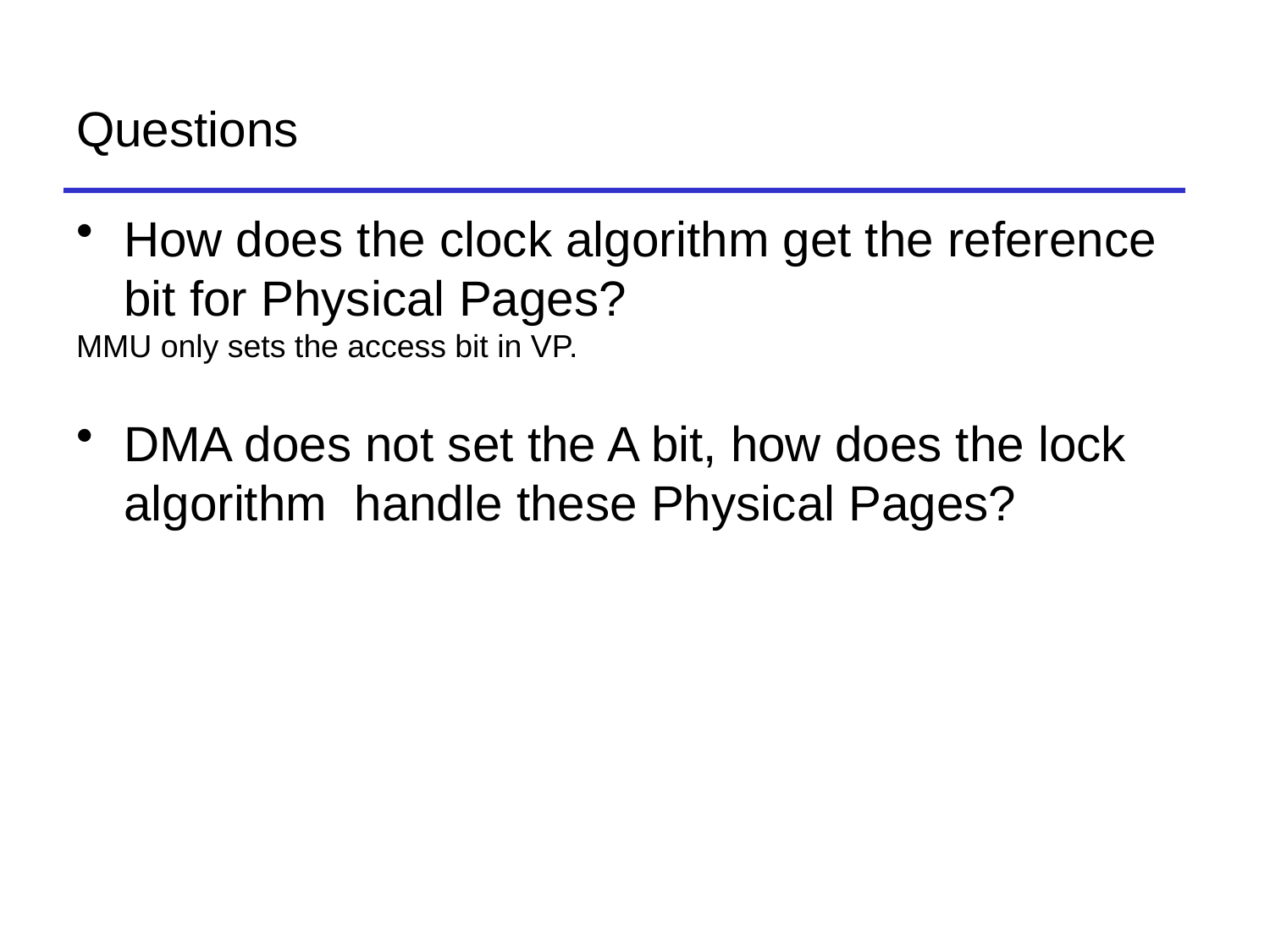

# Questions
How does the clock algorithm get the reference bit for Physical Pages?
MMU only sets the access bit in VP.

DMA does not set the A bit, how does the lock algorithm  handle these Physical Pages?